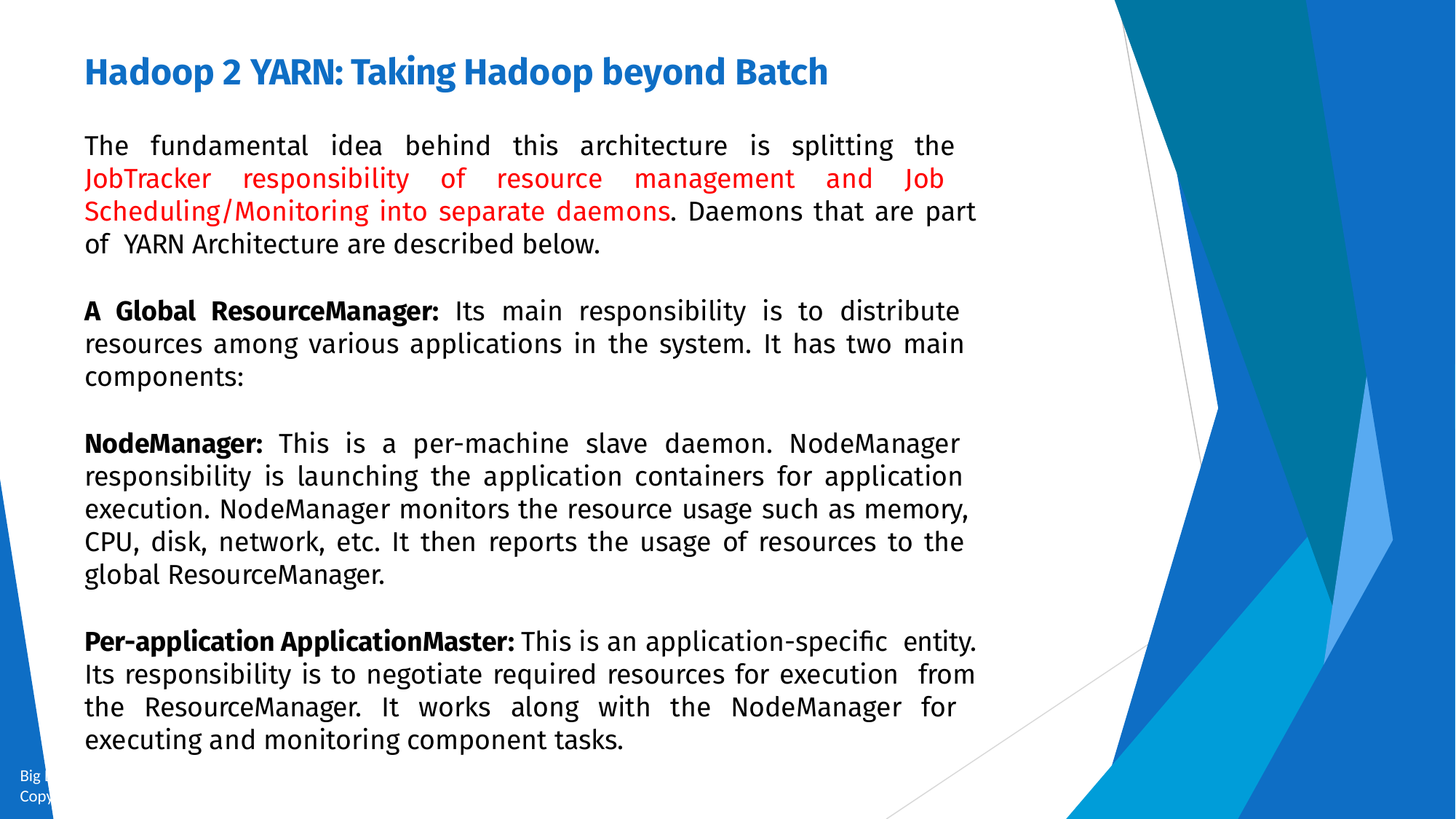

# Hadoop 2 YARN: Taking Hadoop beyond Batch
The fundamental idea behind this architecture is splitting the  JobTracker responsibility of resource management and Job  Scheduling/Monitoring into separate daemons. Daemons that are part of  YARN Architecture are described below.

A Global ResourceManager: Its main responsibility is to distribute  resources among various applications in the system. It has two main  components:

NodeManager: This is a per-machine slave daemon. NodeManager  responsibility is launching the application containers for application  execution. NodeManager monitors the resource usage such as memory,  CPU, disk, network, etc. It then reports the usage of resources to the  global ResourceManager.

Per-application ApplicationMaster: This is an application-specific  entity. Its responsibility is to negotiate required resources for execution  from the ResourceManager. It works along with the NodeManager for  executing and monitoring component tasks.
Big Data and Analytics by Seema Acharya and Subhashini Chellappan
Copyright 2015, WILEY INDIA PVT. LTD.